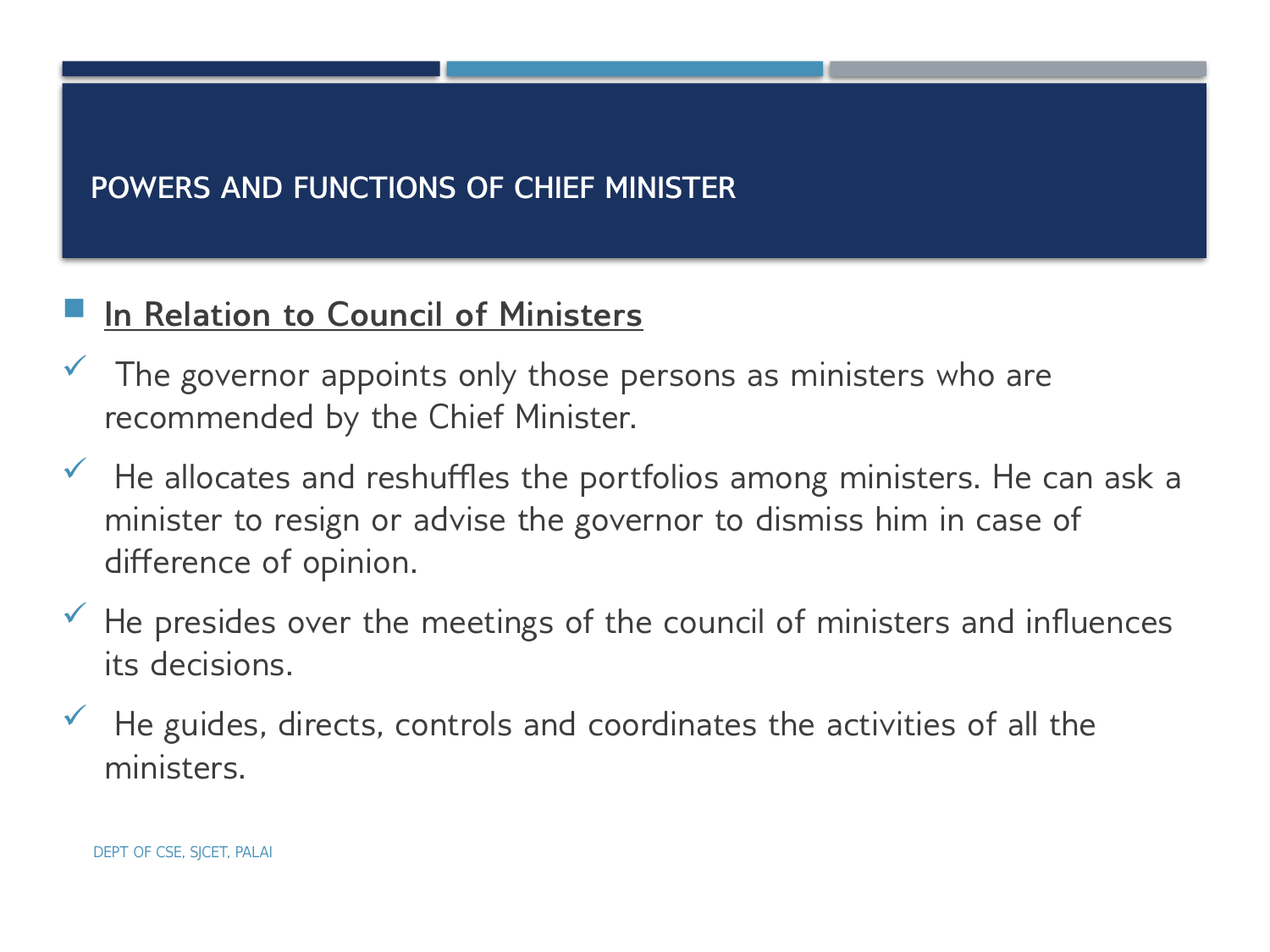

In Relation to Council of Ministers
 The governor appoints only those persons as ministers who are recommended by the Chief Minister.
 He allocates and reshuffles the portfolios among ministers. He can ask a minister to resign or advise the governor to dismiss him in case of difference of opinion.
He presides over the meetings of the council of ministers and influences its decisions.
 He guides, directs, controls and coordinates the activities of all the ministers.

# POWERS AND FUNCTIONS OF CHIEF MINISTER
Dept of CSE, SJCET, Palai